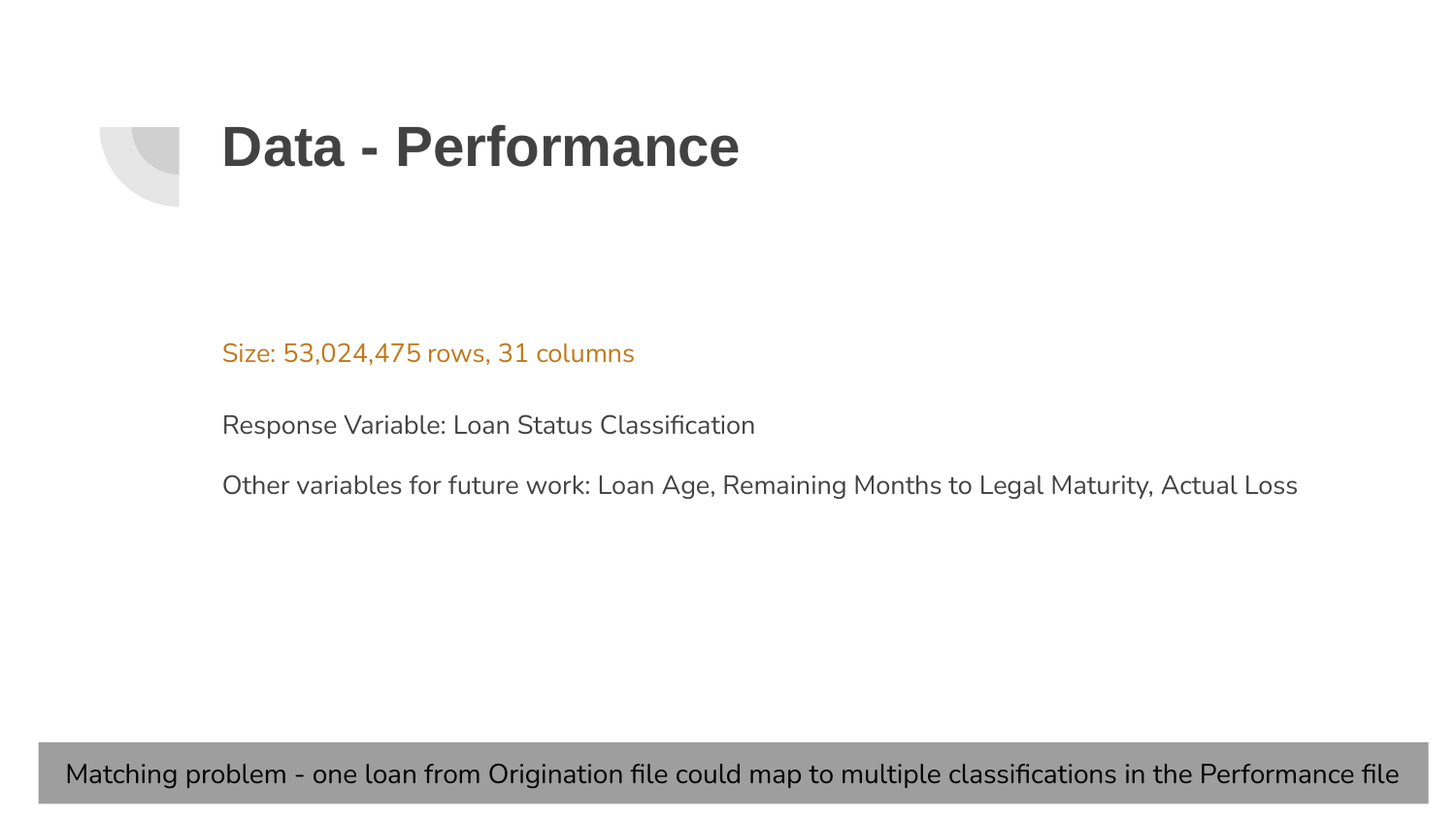

# Data - Performance

Size: 53,024,475 rows, 31 columns

Response Variable: Loan Status Classification
Other variables for future work: Loan Age, Remaining Months to Legal Maturity, Actual Loss

Matching problem - one loan from Origination file could map to multiple classifications in the Performance file